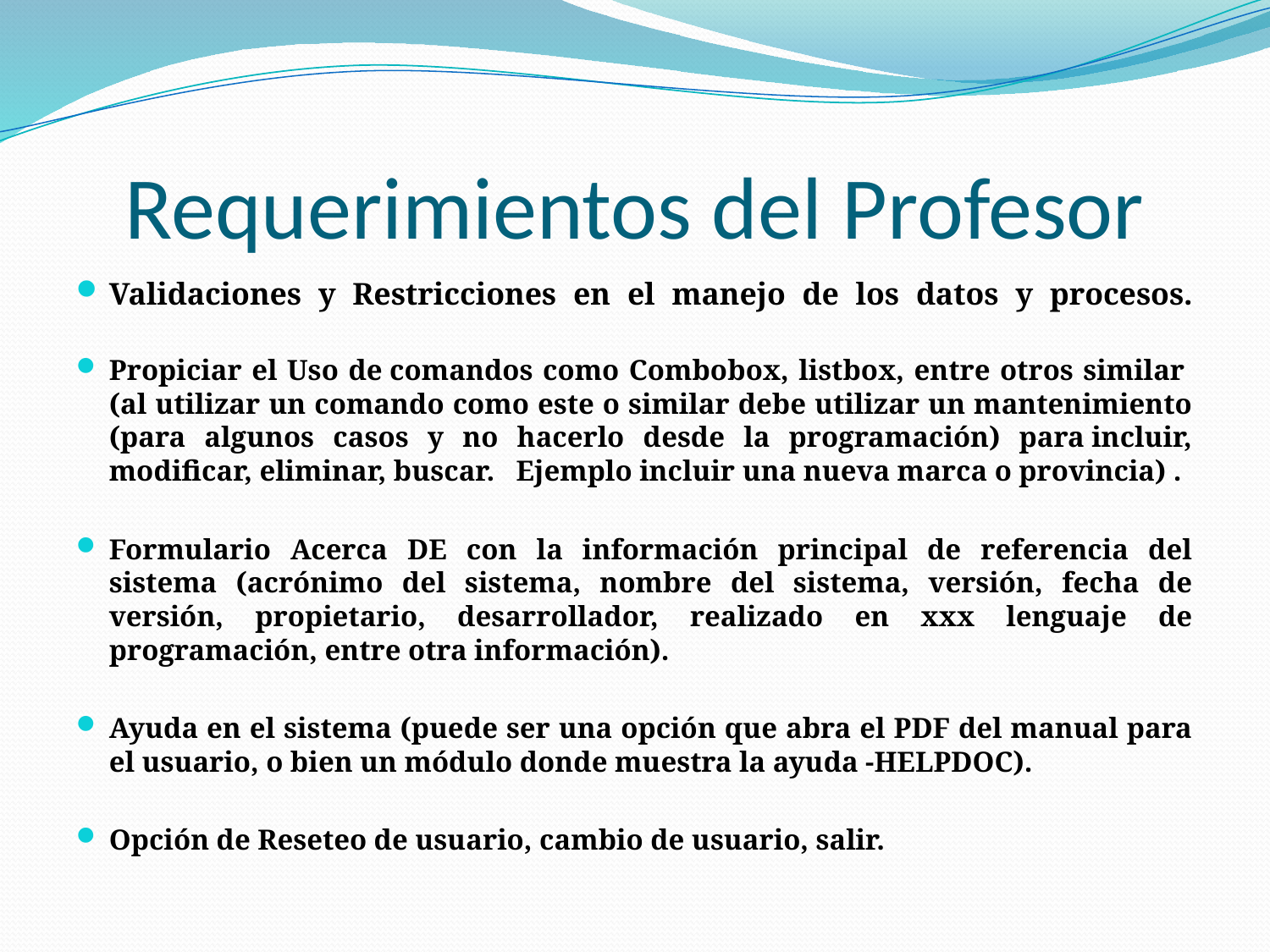

# Requerimientos del Profesor
Validaciones y Restricciones en el manejo de los datos y procesos.
Propiciar el Uso de comandos como Combobox, listbox, entre otros similar  (al utilizar un comando como este o similar debe utilizar un mantenimiento (para algunos casos y no hacerlo desde la programación) para incluir, modificar, eliminar, buscar.   Ejemplo incluir una nueva marca o provincia) .

Formulario Acerca DE con la información principal de referencia del sistema (acrónimo del sistema, nombre del sistema, versión, fecha de versión, propietario, desarrollador, realizado en xxx lenguaje de programación, entre otra información).

Ayuda en el sistema (puede ser una opción que abra el PDF del manual para el usuario, o bien un módulo donde muestra la ayuda -HELPDOC).

Opción de Reseteo de usuario, cambio de usuario, salir.